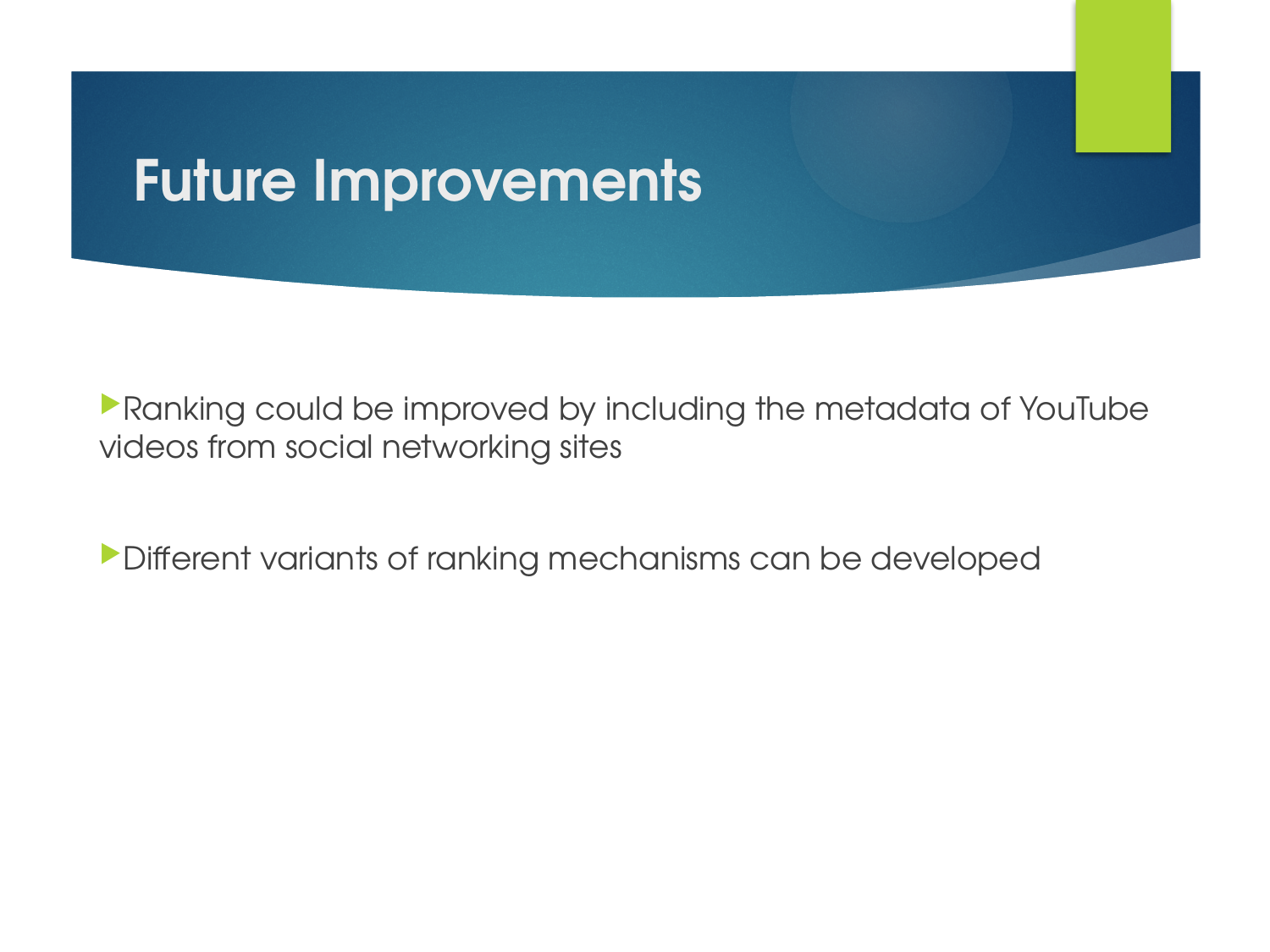

# Future Improvements
Ranking could be improved by including the metadata of YouTube videos from social networking sites

Different variants of ranking mechanisms can be developed